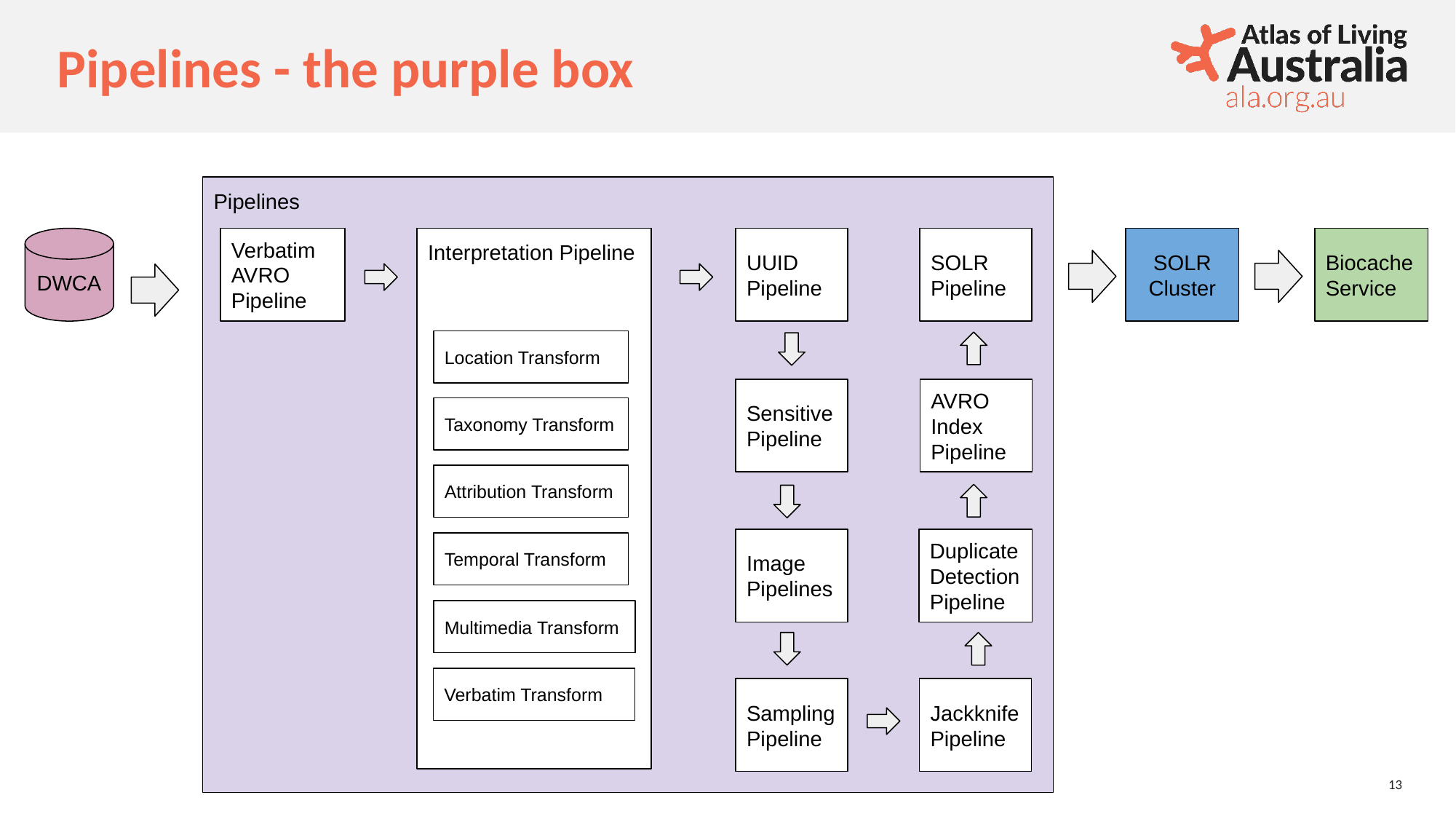

# Pipelines - the purple box
Pipelines
DWCA
Verbatim AVRO
Pipeline
Interpretation Pipeline
UUID
Pipeline
SOLR
Pipeline
SOLR
Cluster
Biocache
Service

Location Transform

Sensitive
Pipeline
AVRO
Index
Pipeline
Taxonomy Transform
Attribution Transform

Image
Pipelines
Duplicate
Detection
Pipeline
Temporal Transform
Multimedia Transform

Verbatim Transform
Sampling
Pipeline
Jackknife
Pipeline

13